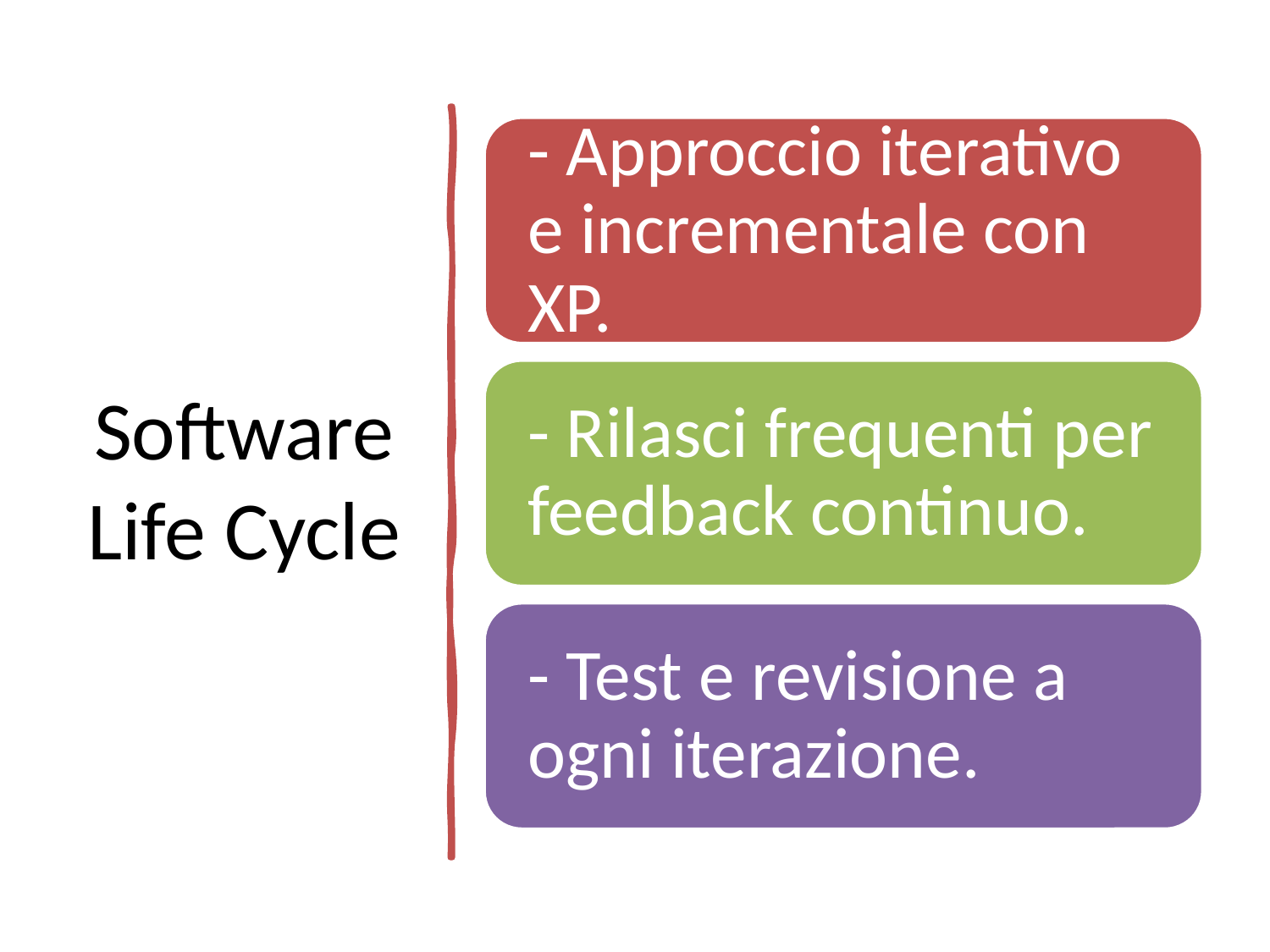

- Approccio iterativo e incrementale con XP.
- Rilasci frequenti per feedback continuo.
- Test e revisione a ogni iterazione.
# Software Life Cycle